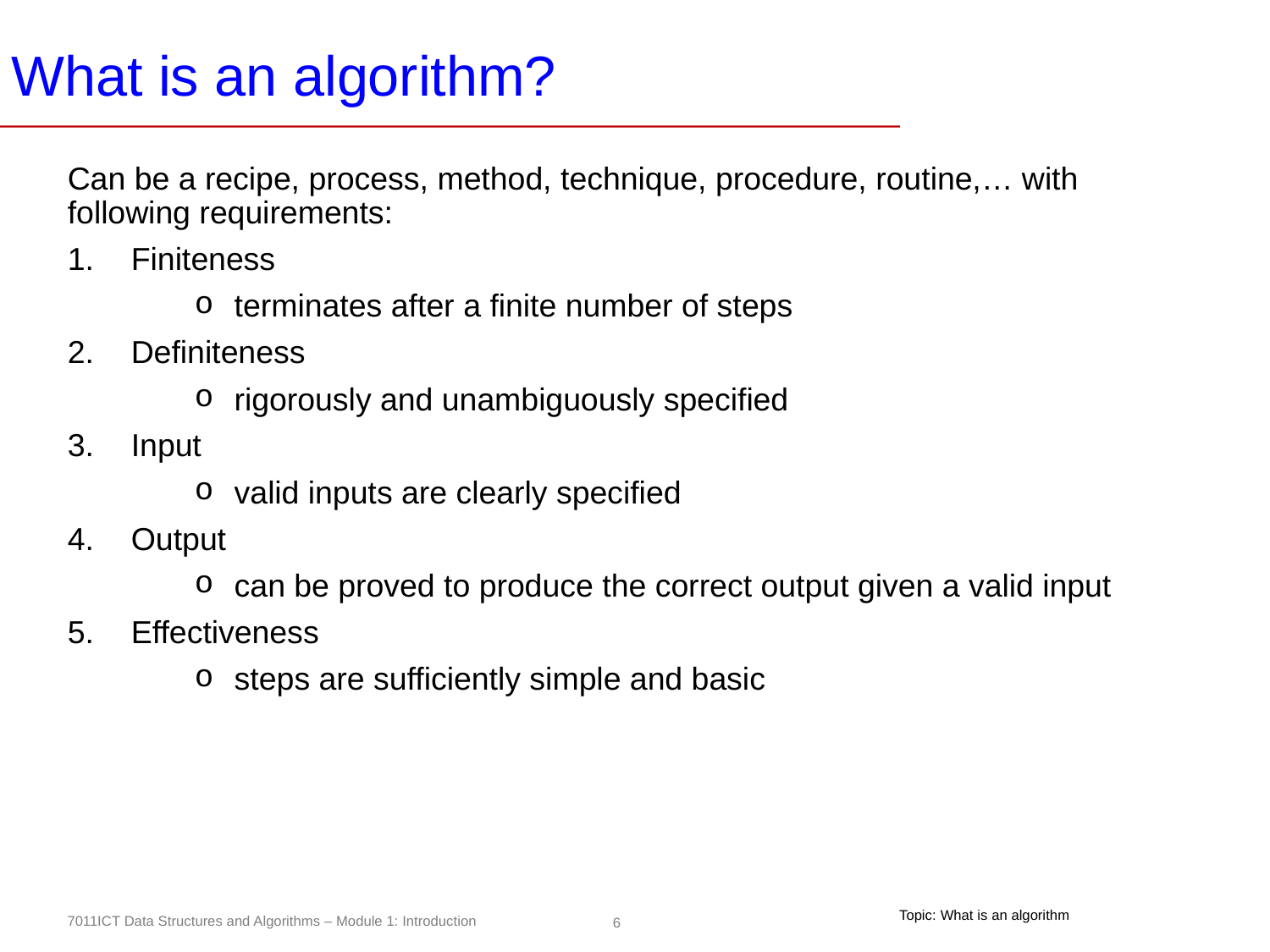

# What is an algorithm?
Can be a recipe, process, method, technique, procedure, routine,… with following requirements:
Finiteness
terminates after a finite number of steps
Definiteness
rigorously and unambiguously specified
Input
valid inputs are clearly specified
Output
can be proved to produce the correct output given a valid input
Effectiveness
steps are sufficiently simple and basic

Topic: What is an algorithm